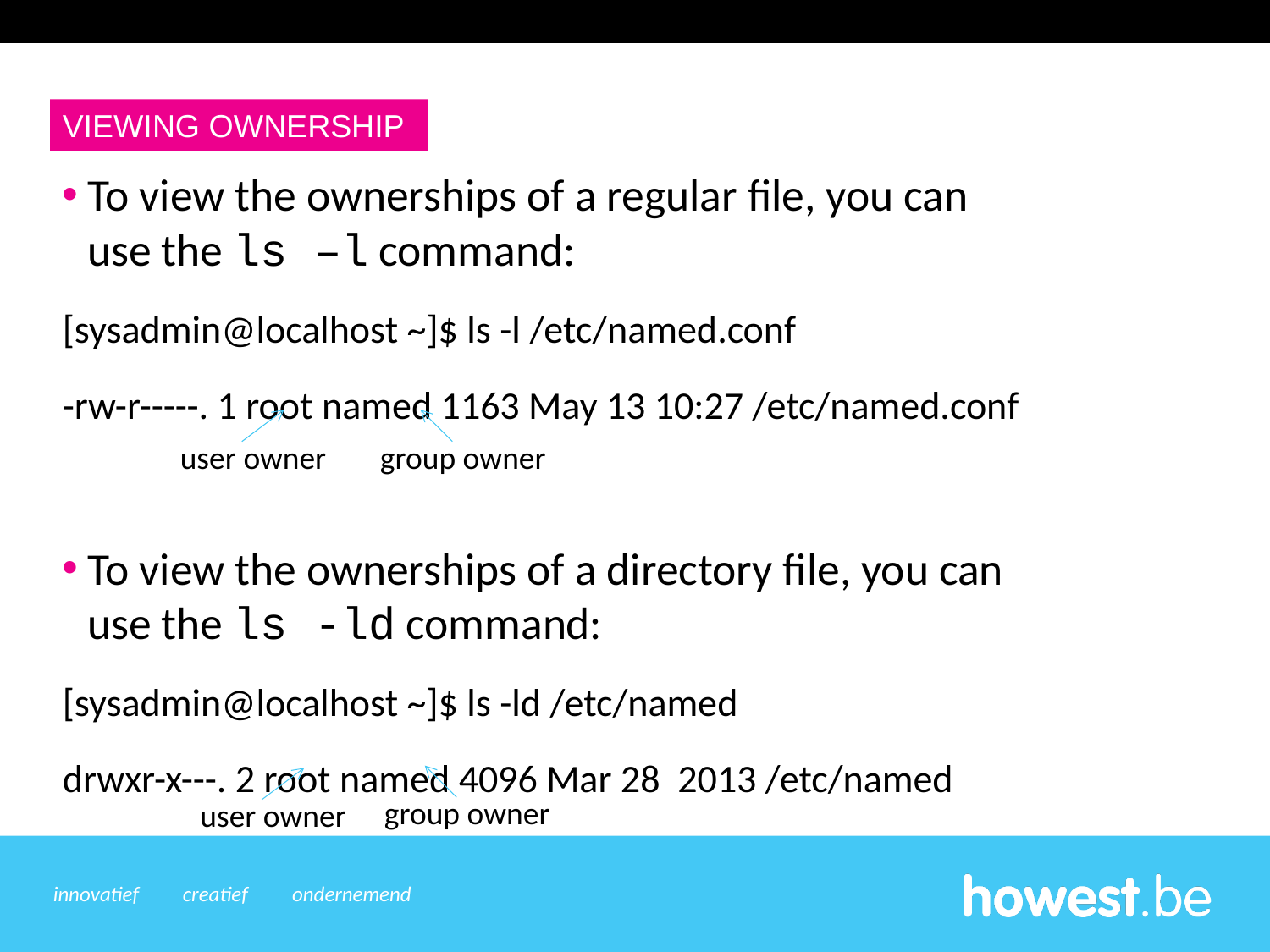

Viewing Ownership
To view the ownerships of a regular file, you can use the ls –l command:
[sysadmin@localhost ~]$ ls -l /etc/named.conf
-rw-r-----. 1 root named 1163 May 13 10:27 /etc/named.conf

To view the ownerships of a directory file, you can use the ls -ld command:
[sysadmin@localhost ~]$ ls -ld /etc/named
drwxr-x---. 2 root named 4096 Mar 28  2013 /etc/named

user owner
group owner
group owner
user owner